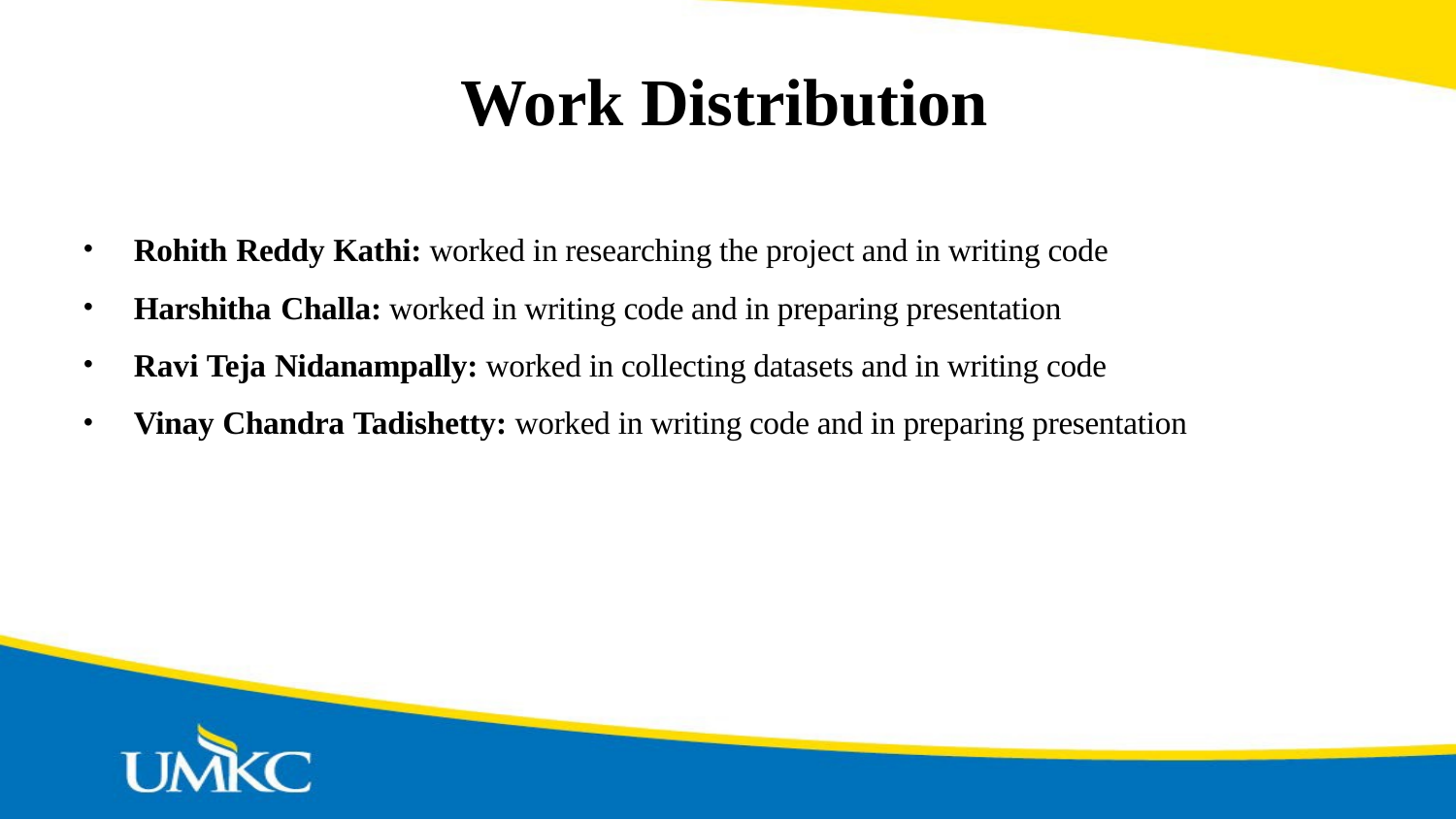

# Work Distribution
Rohith Reddy Kathi: worked in researching the project and in writing code
Harshitha Challa: worked in writing code and in preparing presentation
Ravi Teja Nidanampally: worked in collecting datasets and in writing code
Vinay Chandra Tadishetty: worked in writing code and in preparing presentation